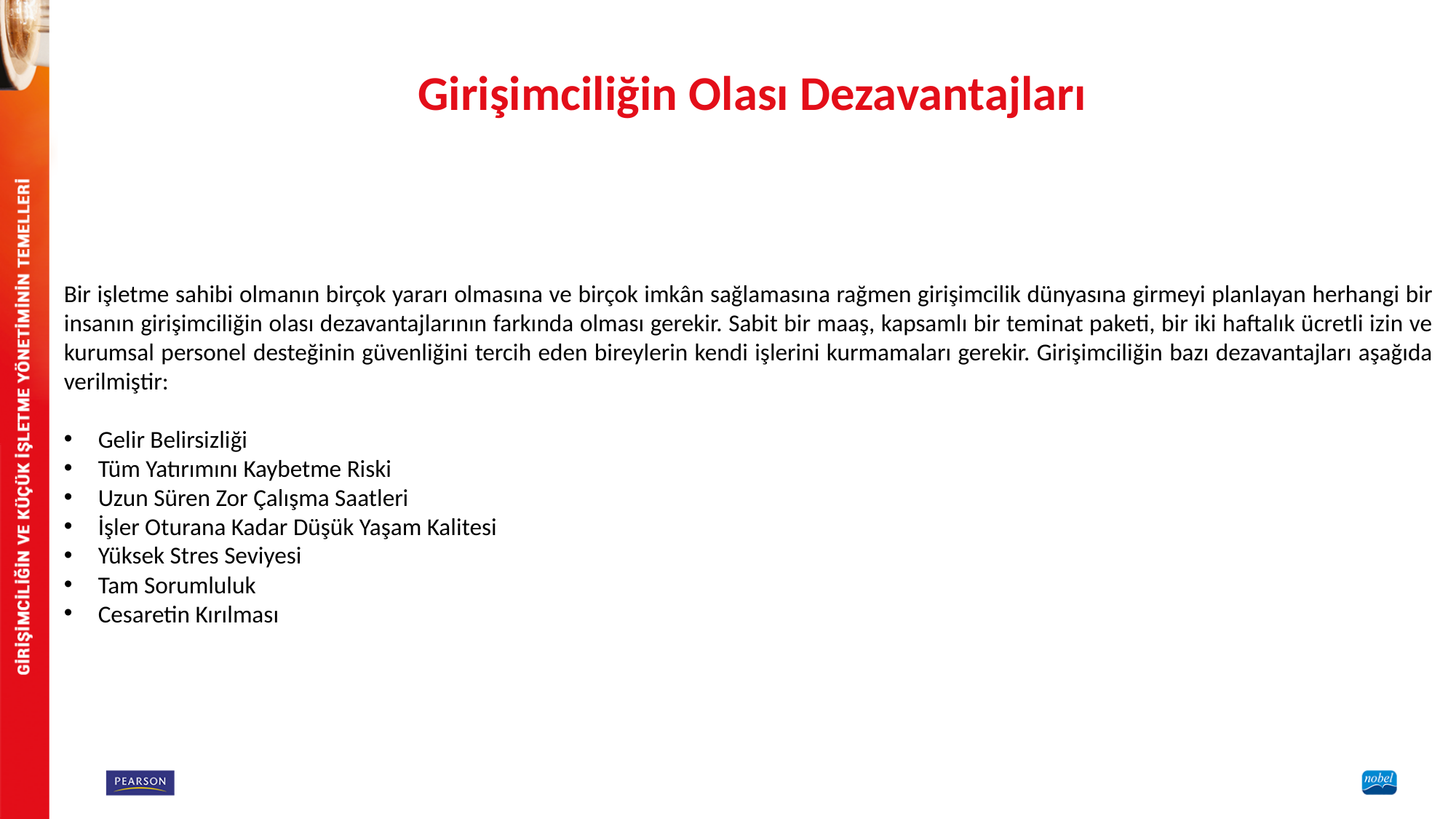

Girişimciliğin Olası Dezavantajları
Bir işletme sahibi olmanın birçok yararı olmasına ve birçok imkân sağlamasına rağmen girişimcilik dünyasına girmeyi planlayan herhangi bir insanın girişimciliğin olası dezavantajlarının farkında olması gerekir. Sabit bir maaş, kapsamlı bir teminat paketi, bir iki haftalık ücretli izin ve kurumsal personel desteğinin güvenliğini tercih eden bireylerin kendi işlerini kurmamaları gerekir. Girişimciliğin bazı dezavantajları aşağıda verilmiştir:

Gelir Belirsizliği
Tüm Yatırımını Kaybetme Riski
Uzun Süren Zor Çalışma Saatleri
İşler Oturana Kadar Düşük Yaşam Kalitesi
Yüksek Stres Seviyesi
Tam Sorumluluk
Cesaretin Kırılması